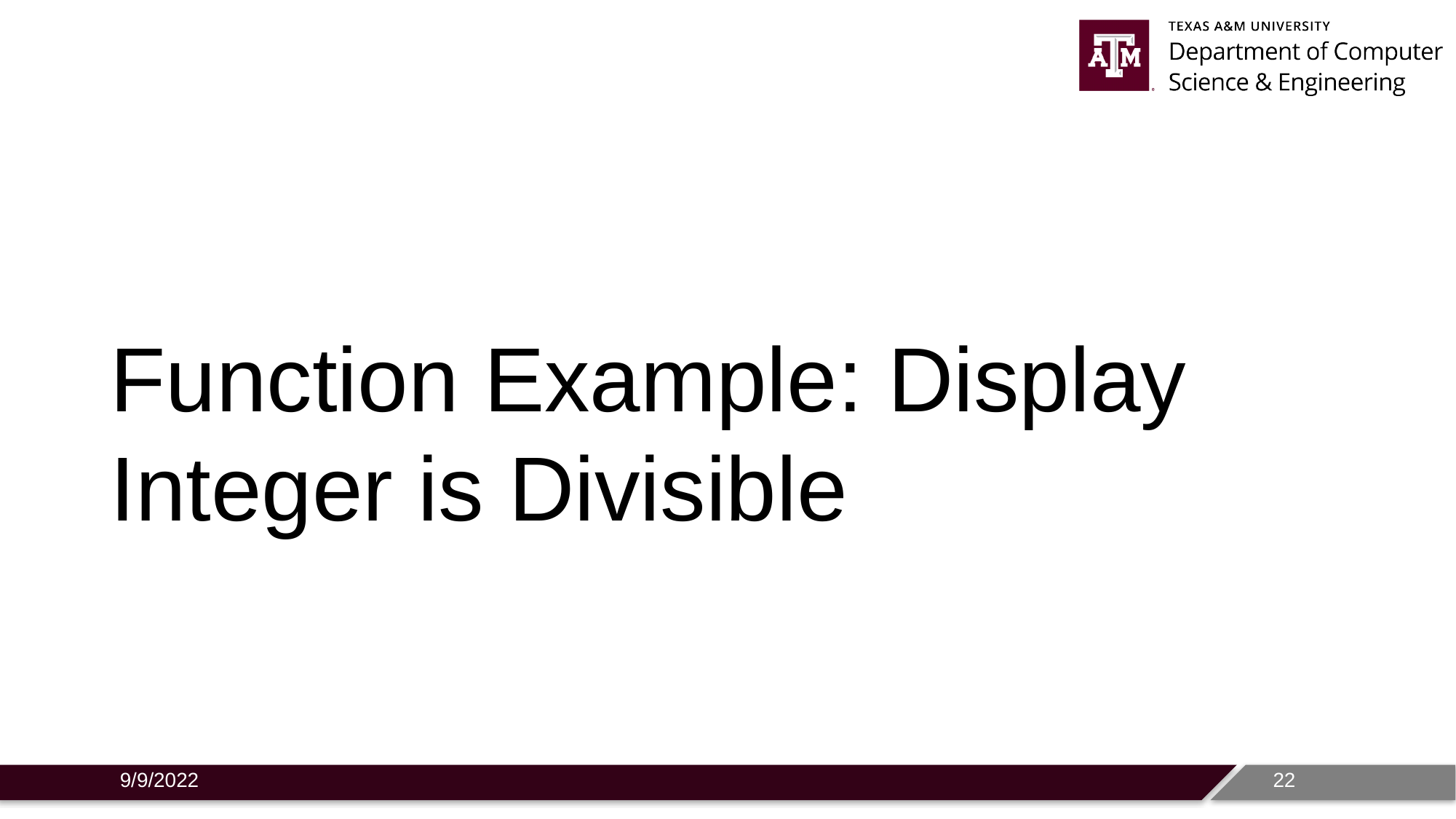

# Function Example: Display Integer is Divisible